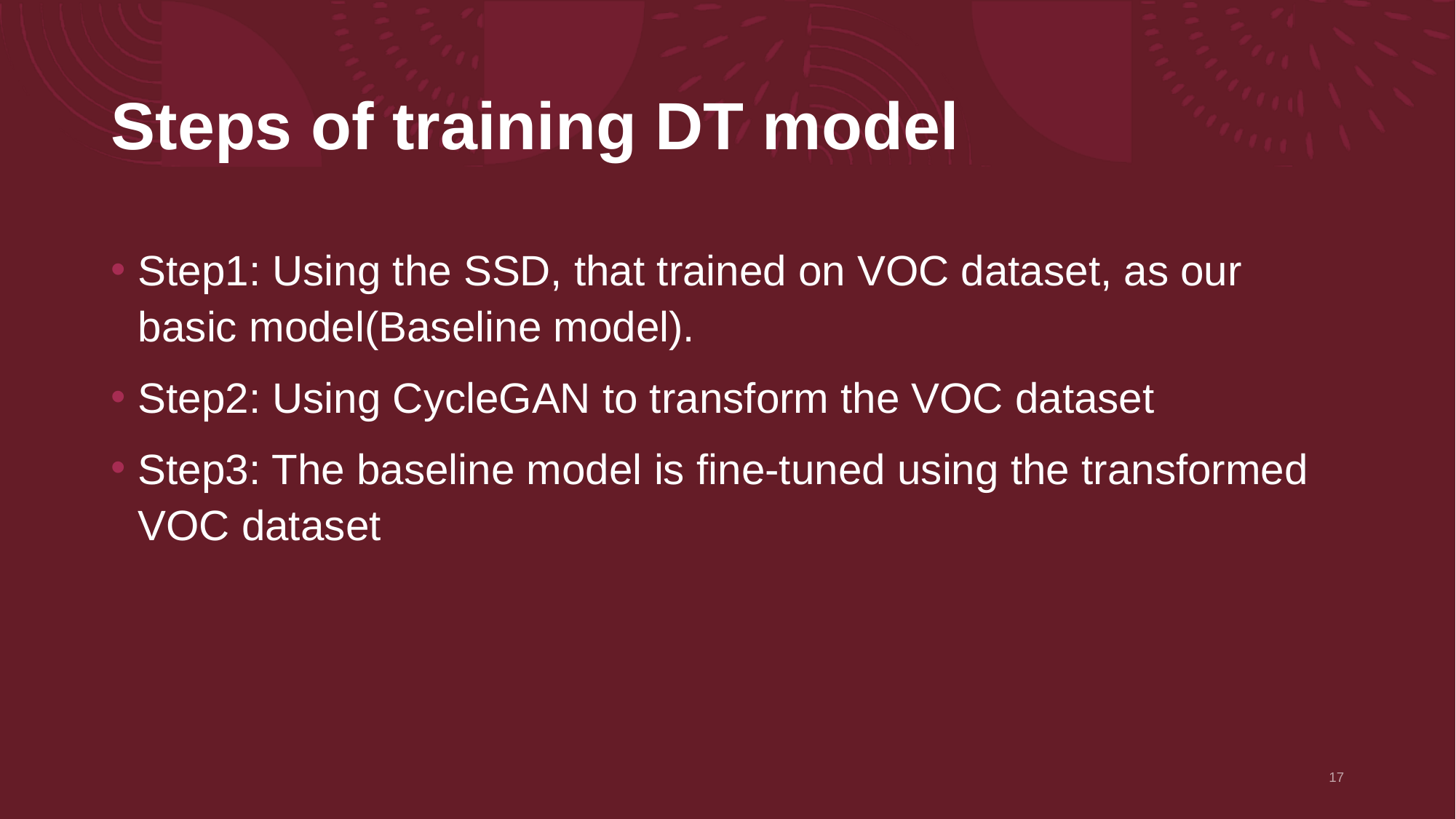

# Steps of training DT model
Step1: Using the SSD, that trained on VOC dataset, as our basic model(Baseline model).
Step2: Using CycleGAN to transform the VOC dataset
Step3: The baseline model is fine-tuned using the transformed VOC dataset
17